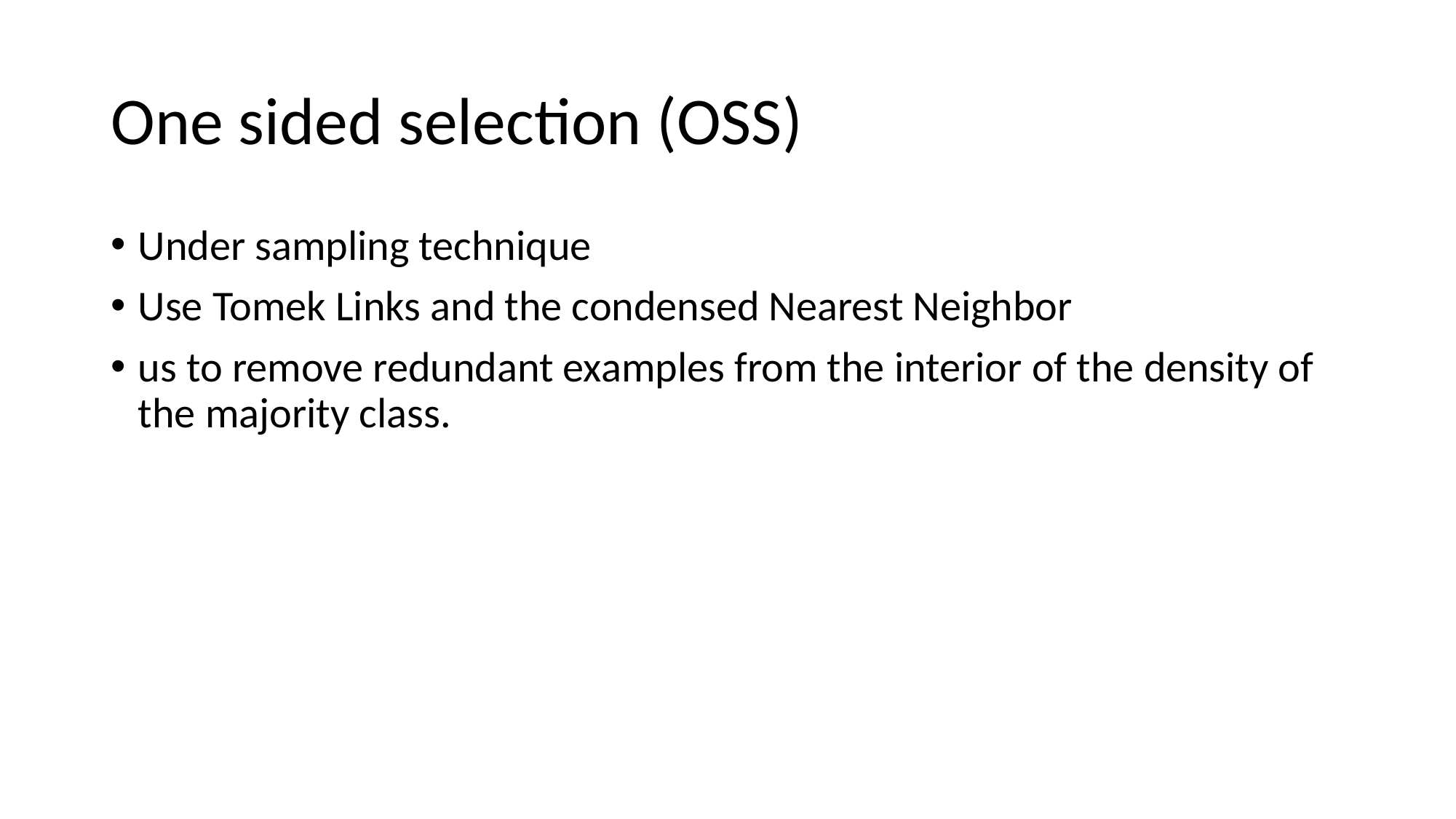

# One sided selection (OSS)
Under sampling technique
Use Tomek Links and the condensed Nearest Neighbor
us to remove redundant examples from the interior of the density of the majority class.